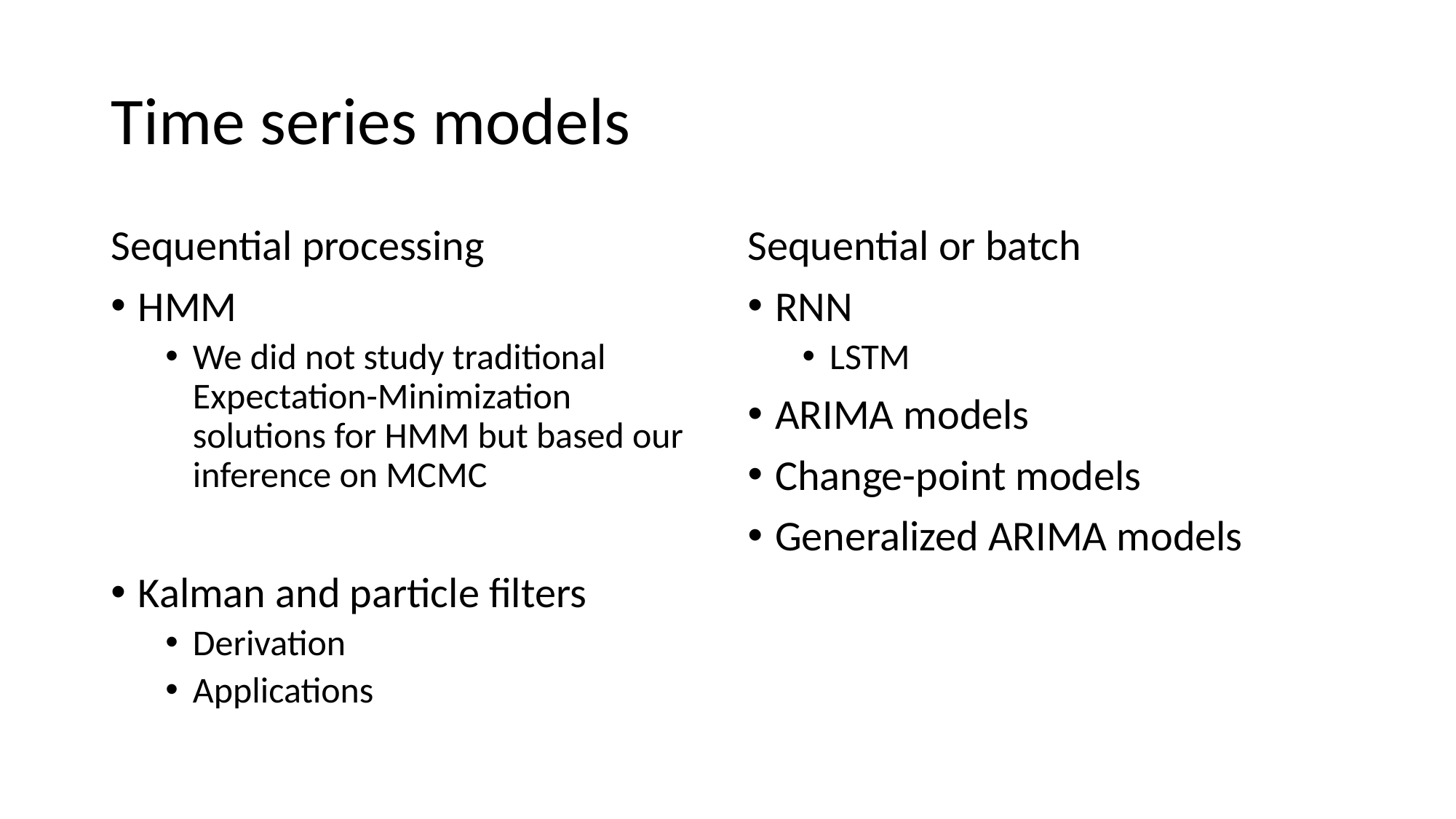

# Time series models
Sequential processing
HMM
We did not study traditional Expectation-Minimization solutions for HMM but based our inference on MCMC

Kalman and particle filters
Derivation
Applications
Sequential or batch
RNN
LSTM
ARIMA models
Change-point models
Generalized ARIMA models